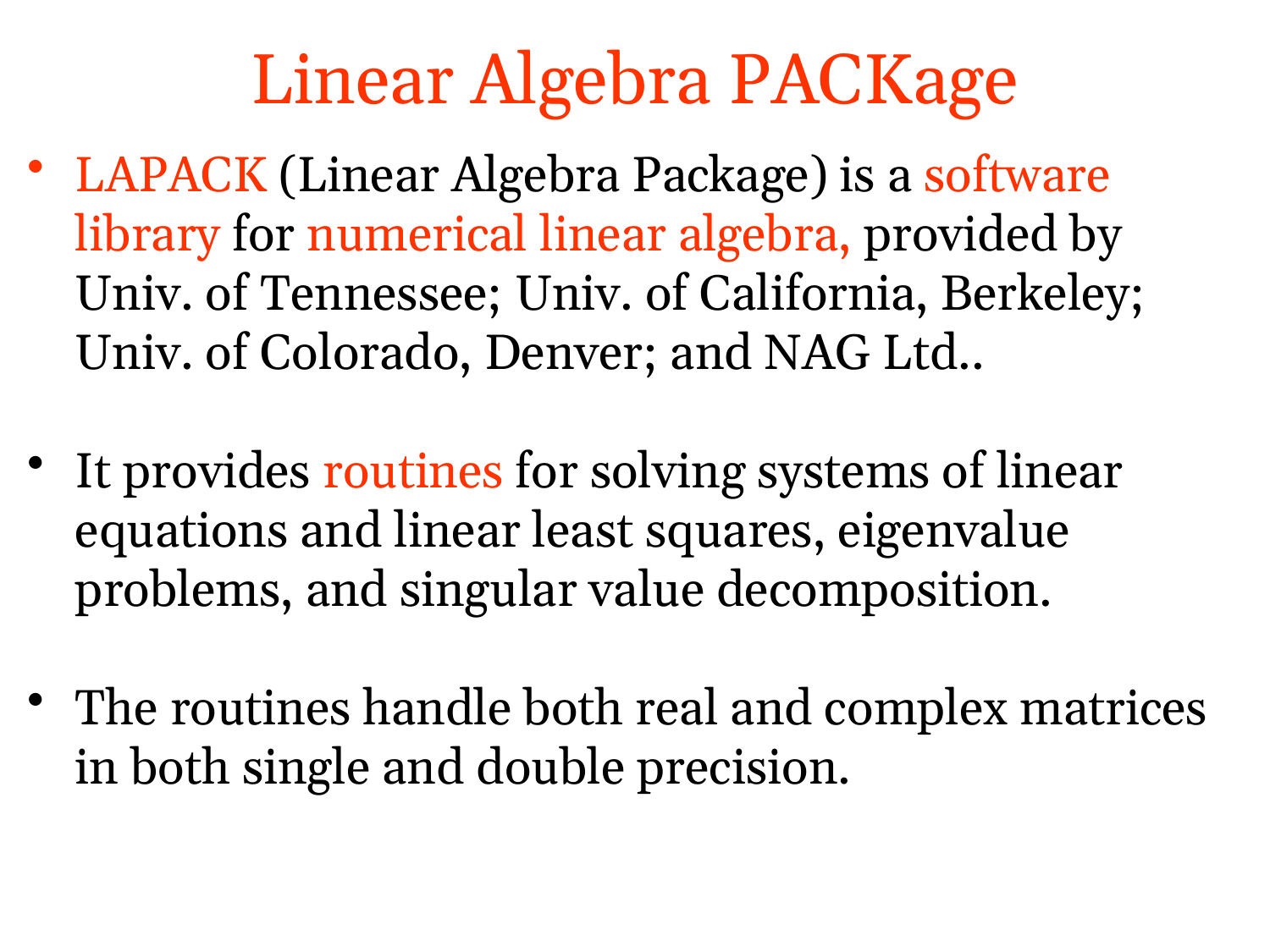

# Linear Algebra PACKage
LAPACK (Linear Algebra Package) is a software library for numerical linear algebra, provided by Univ. of Tennessee; Univ. of California, Berkeley; Univ. of Colorado, Denver; and NAG Ltd..

It provides routines for solving systems of linear equations and linear least squares, eigenvalue problems, and singular value decomposition.

The routines handle both real and complex matrices in both single and double precision.